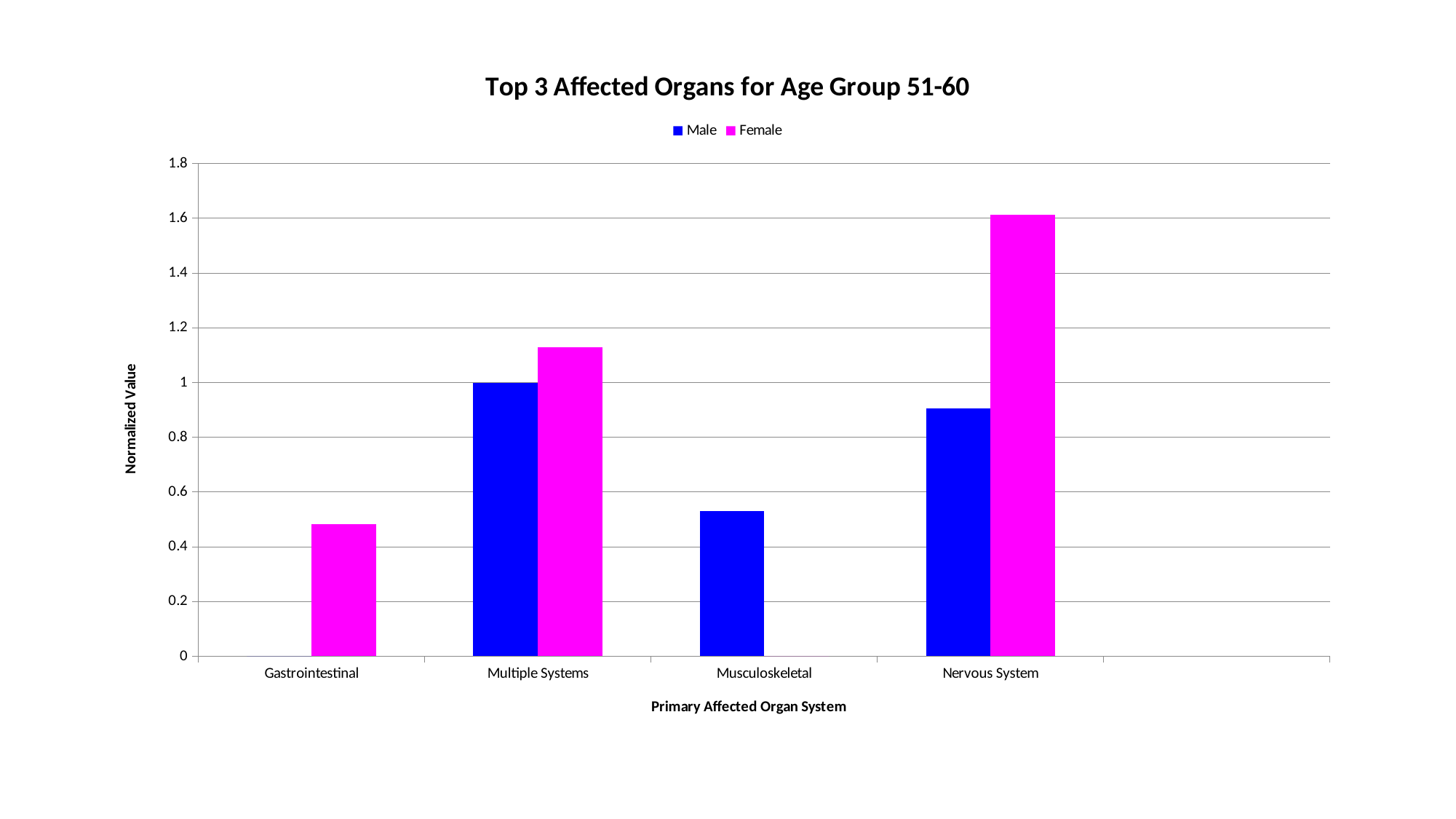

### Chart: Top 3 Affected Organs for Age Group 51-60

| Category |  |  |
|---|---|---|
| Gastrointestinal | 0.0 | 0.4838709677419355 |
| Multiple Systems | 1.0 | 1.129032258064516 |
| Musculoskeletal | 0.53125 | 0.0 |
| Nervous System | 0.90625 | 1.612903225806452 |